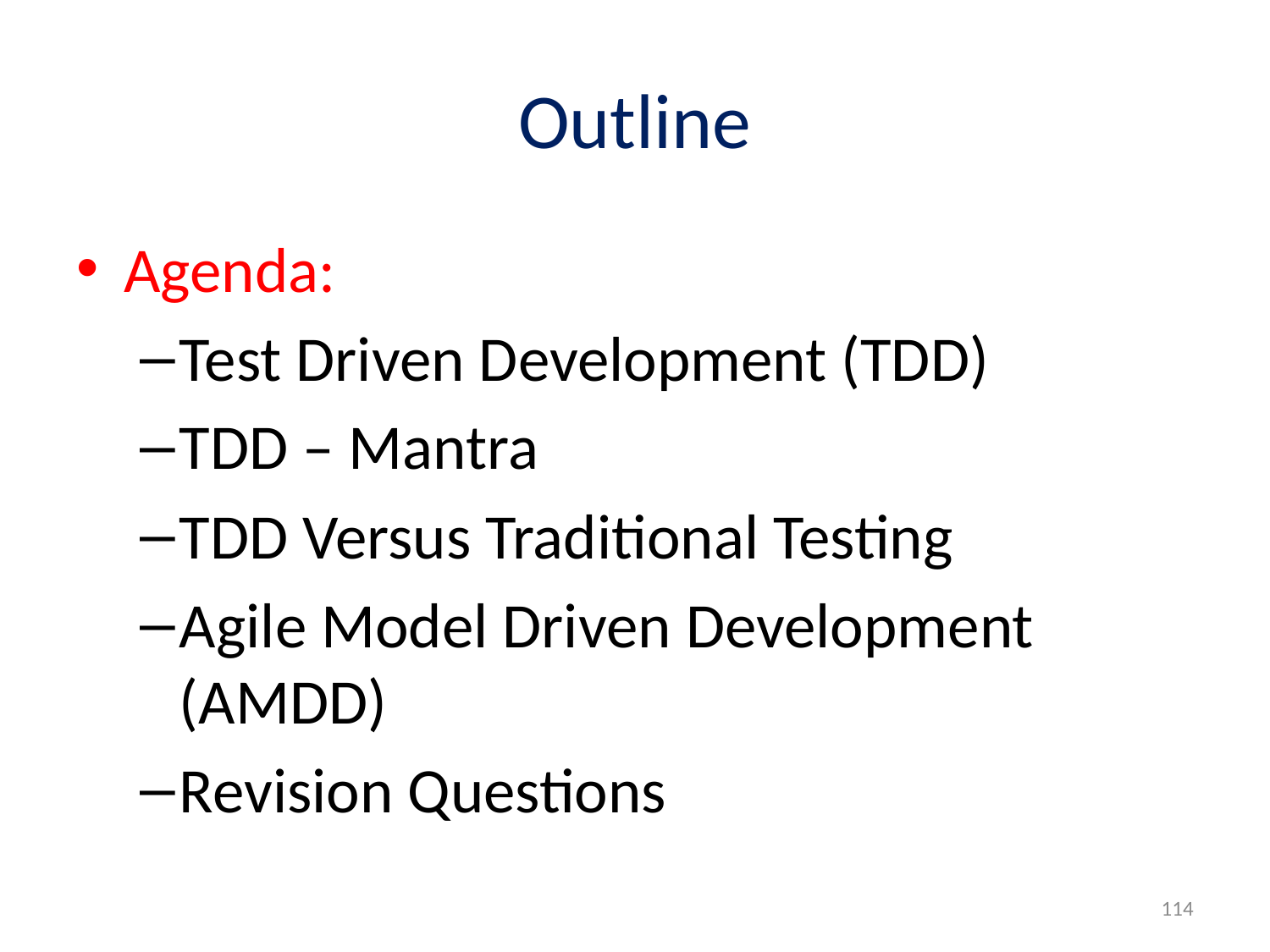

# Outline
Agenda:
Test Driven Development (TDD)
TDD – Mantra
TDD Versus Traditional Testing
Agile Model Driven Development (AMDD)
Revision Questions

114